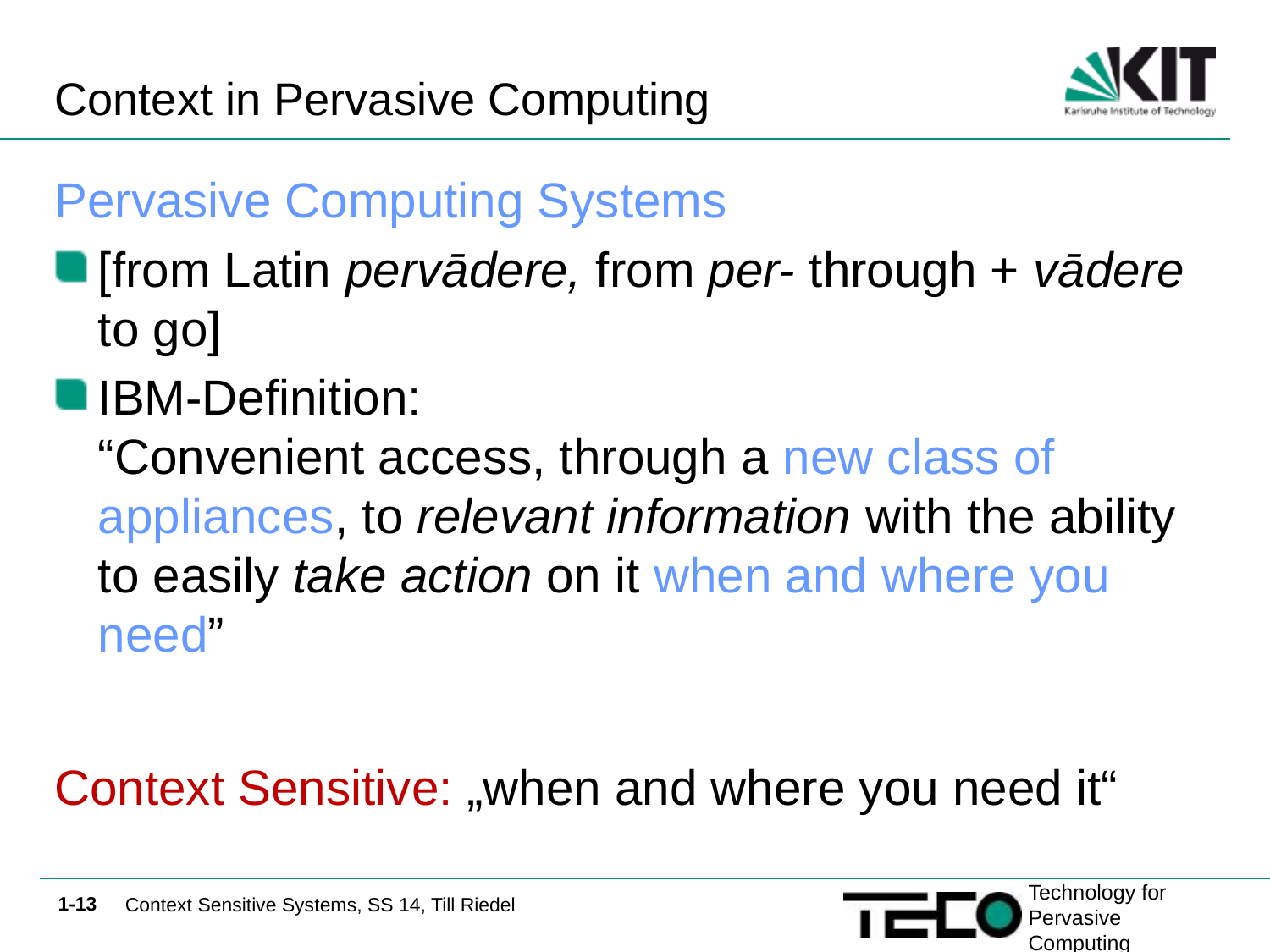

# Context in Pervasive Computing
Pervasive Computing Systems
[from Latin pervādere, from per- through + vādere to go]
IBM-Definition:
“Convenient access, through a new class of appliances, to relevant information with the ability to easily take action on it when and where you need”

Context Sensitive: „when and where you need it“